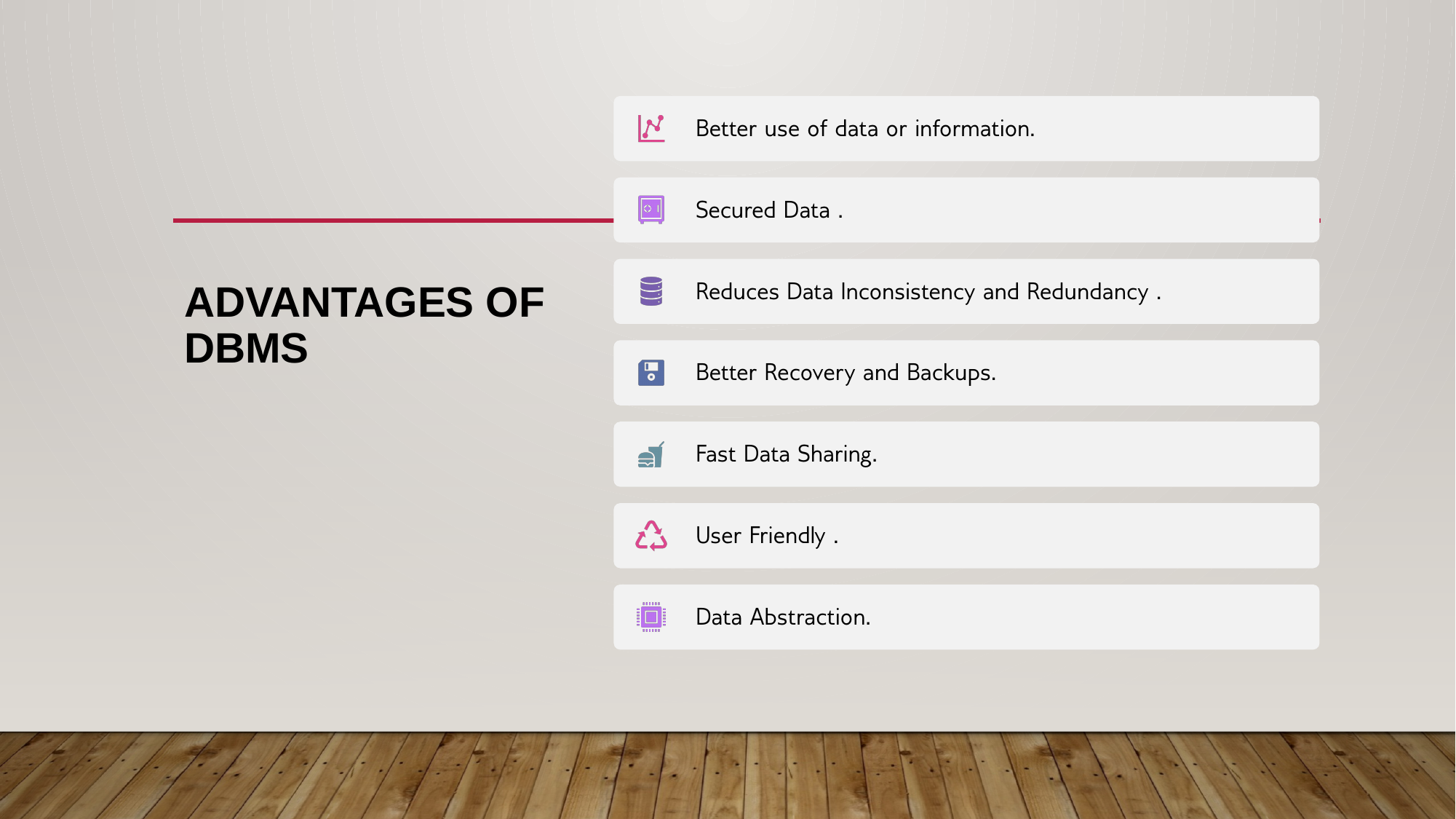

Better use of data or information.
Secured Data .
Reduces Data Inconsistency and Redundancy .
Better Recovery and Backups.
Fast Data Sharing.
User Friendly .
Data Abstraction.
# Advantages of Dbms